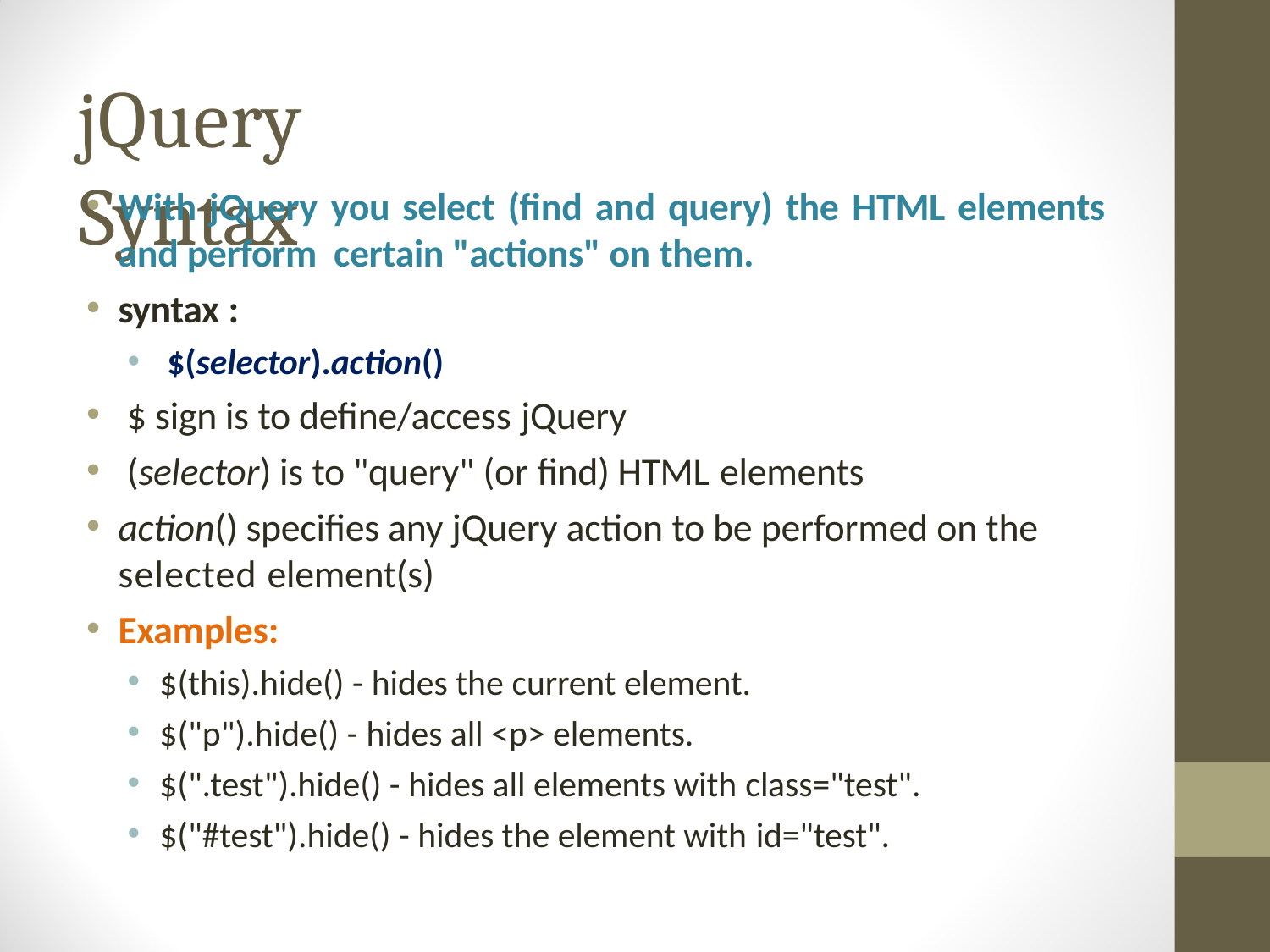

# jQuery Syntax
With jQuery you select (find and query) the HTML elements and perform  certain "actions" on them.
syntax :
$(selector).action()
 $ sign is to define/access jQuery
 (selector) is to "query" (or find) HTML elements
action() specifies any jQuery action to be performed on the selected element(s)
Examples:
$(this).hide() - hides the current element.
$("p").hide() - hides all <p> elements.
$(".test").hide() - hides all elements with class="test".
$("#test").hide() - hides the element with id="test".